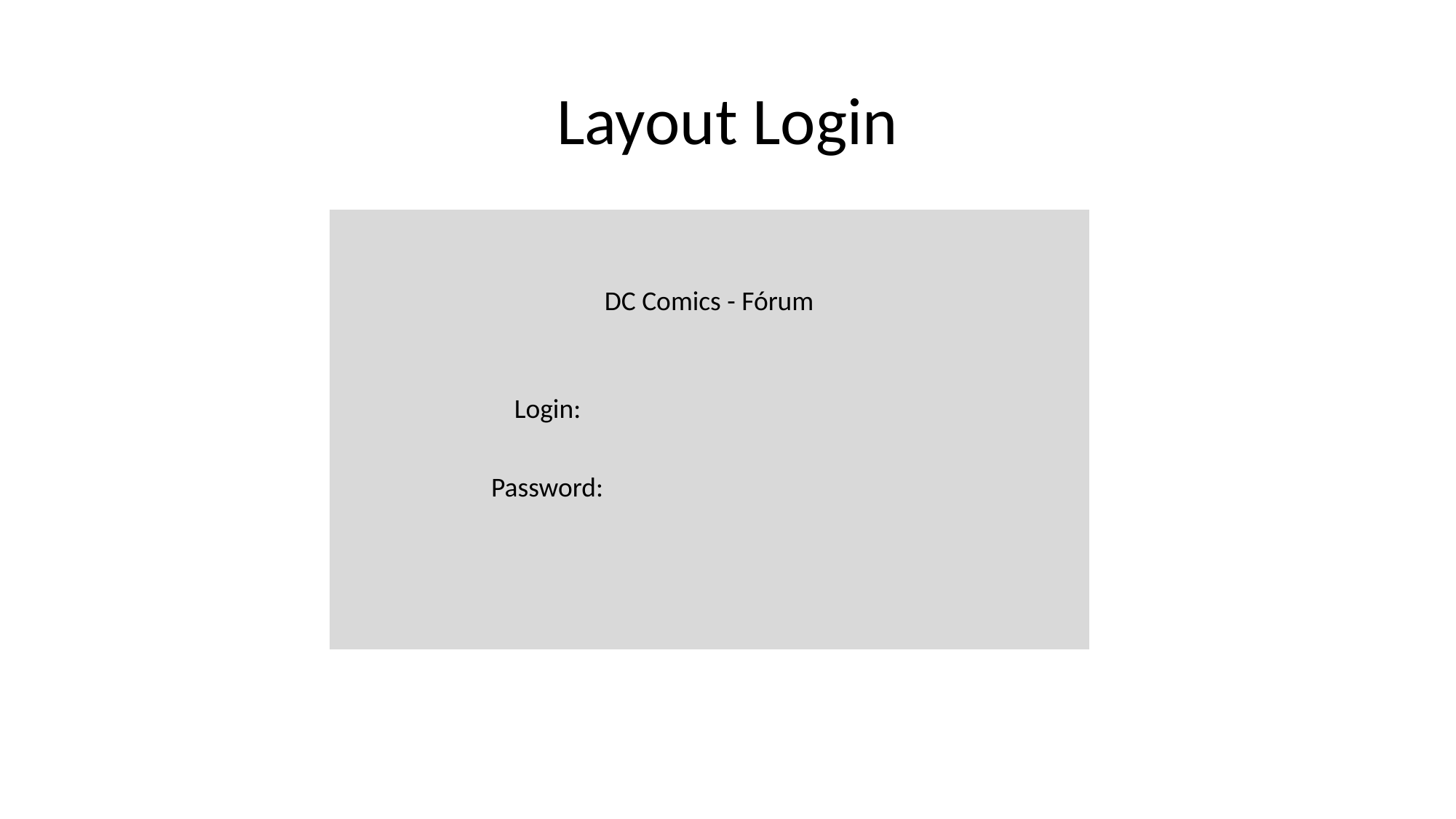

# Layout Login

DC Comics - Fórum
Login:
Password: